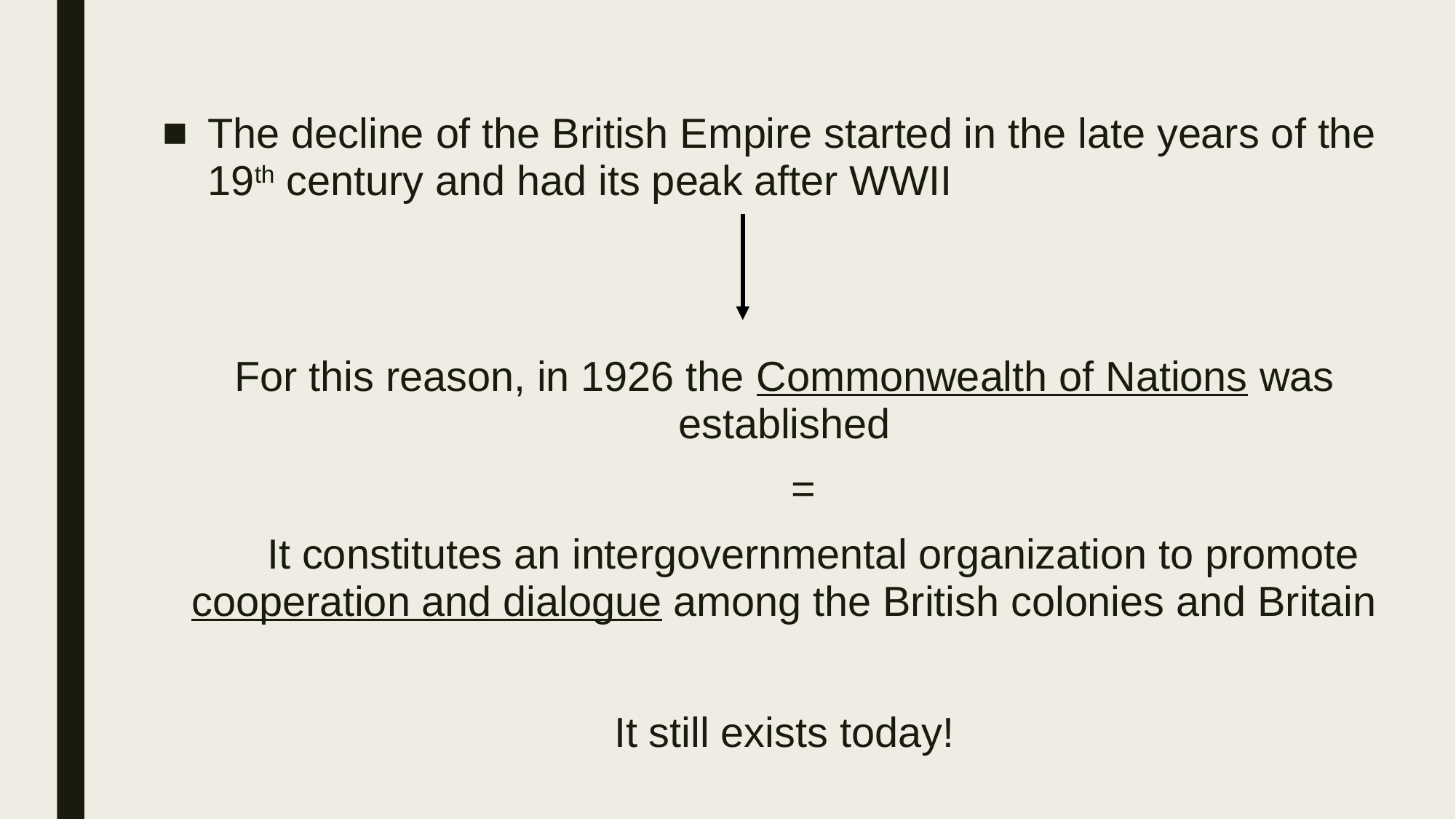

The decline of the British Empire started in the late years of the 19th century and had its peak after WWII

For this reason, in 1926 the Commonwealth of Nations was established
                                                      =
     It constitutes an intergovernmental organization to promote cooperation and dialogue among the British colonies and Britain

It still exists today!